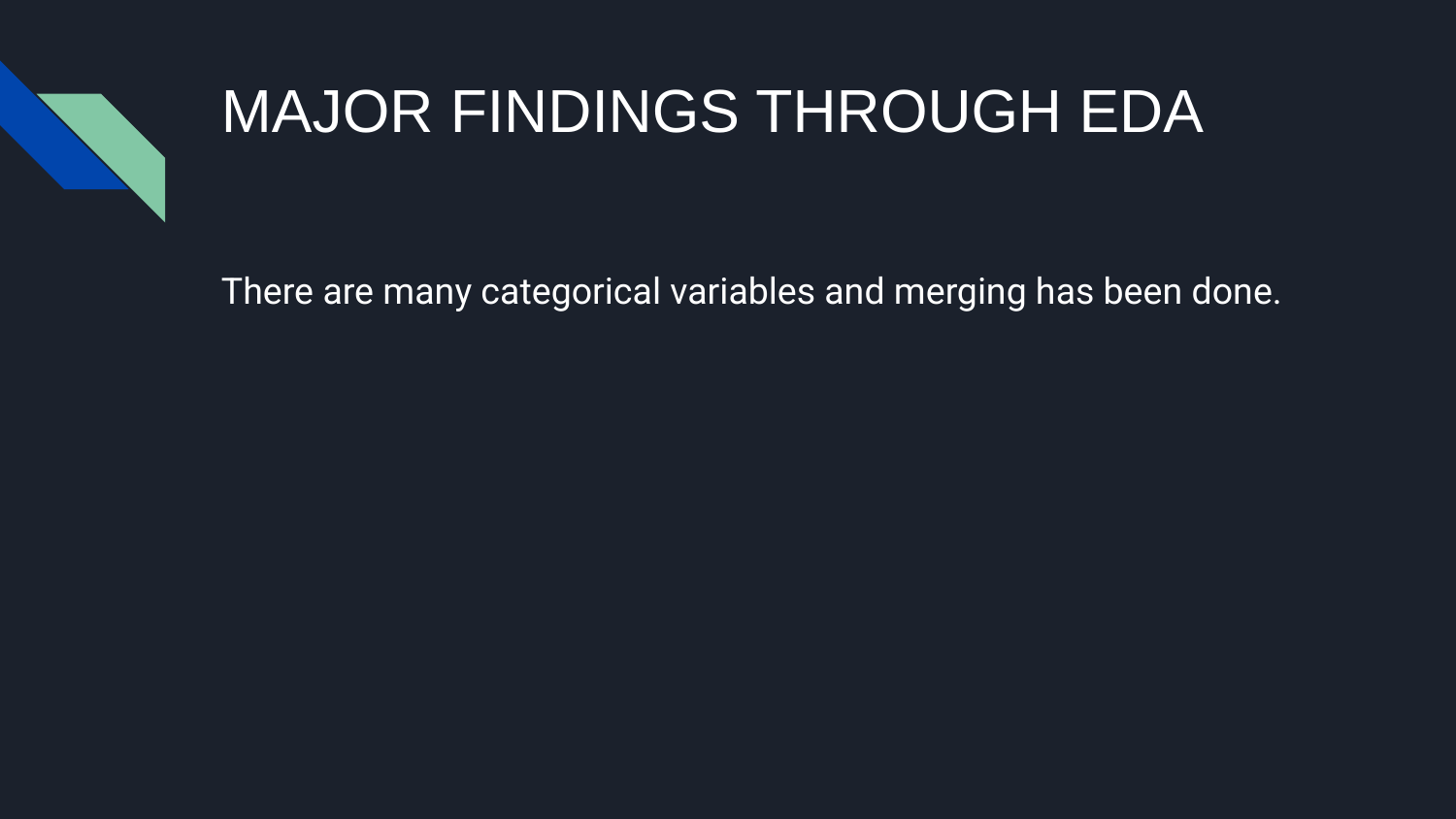

# MAJOR FINDINGS THROUGH EDA
There are many categorical variables and merging has been done.